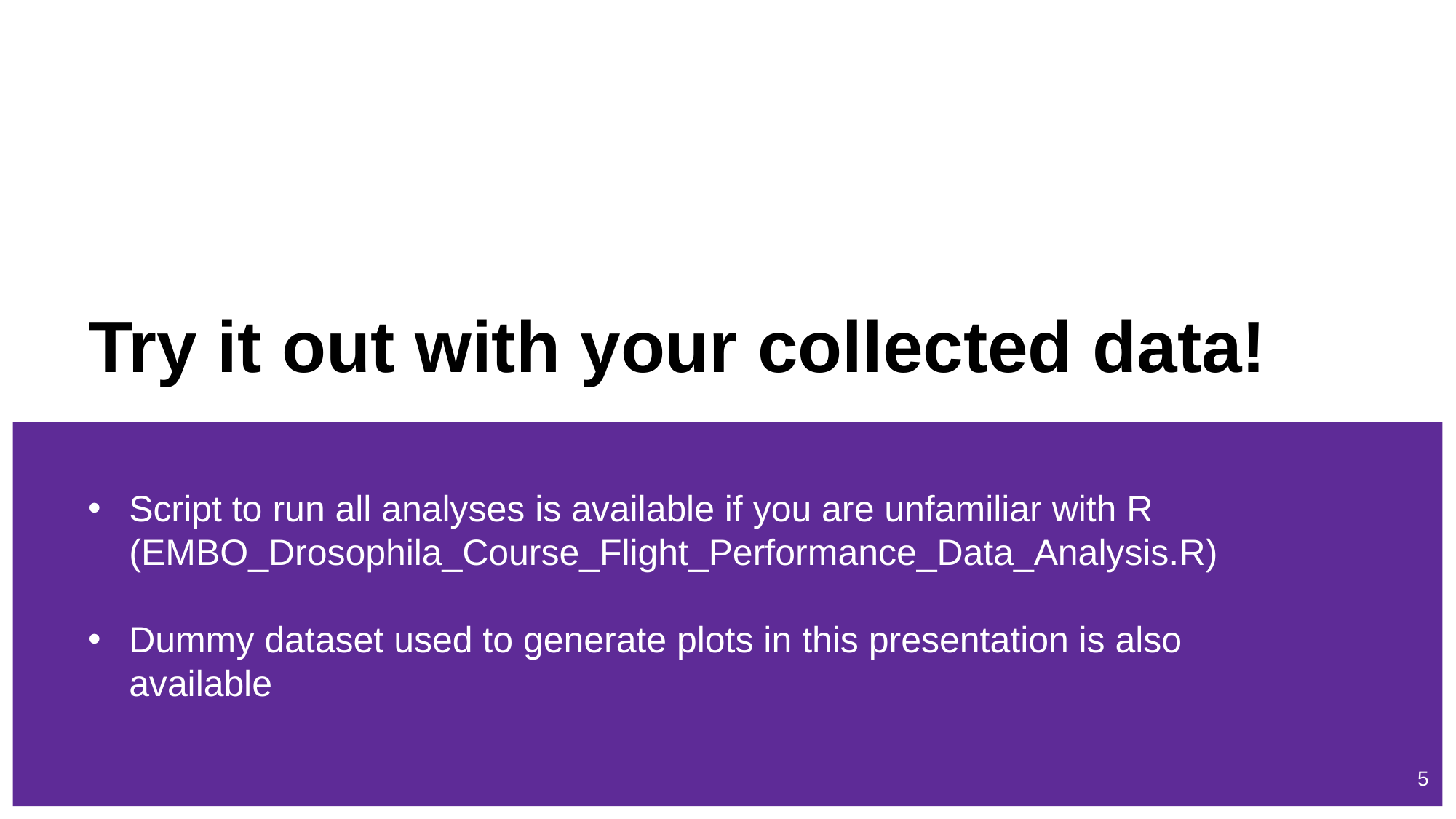

# Try it out with your collected data!
Script to run all analyses is available if you are unfamiliar with R (EMBO_Drosophila_Course_Flight_Performance_Data_Analysis.R)

Dummy dataset used to generate plots in this presentation is also available

5